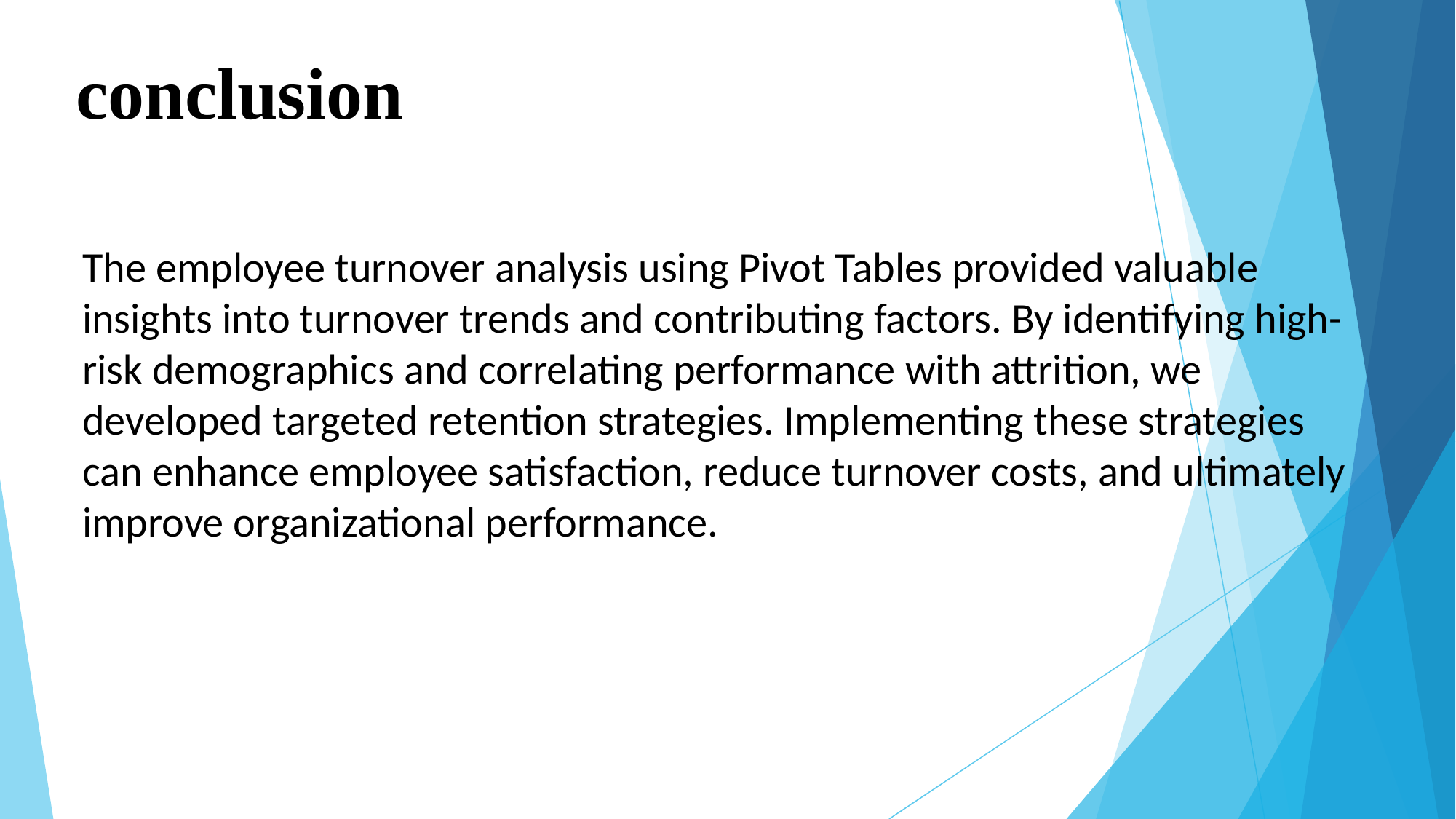

# conclusion

The employee turnover analysis using Pivot Tables provided valuable insights into turnover trends and contributing factors. By identifying high-risk demographics and correlating performance with attrition, we developed targeted retention strategies. Implementing these strategies can enhance employee satisfaction, reduce turnover costs, and ultimately improve organizational performance.